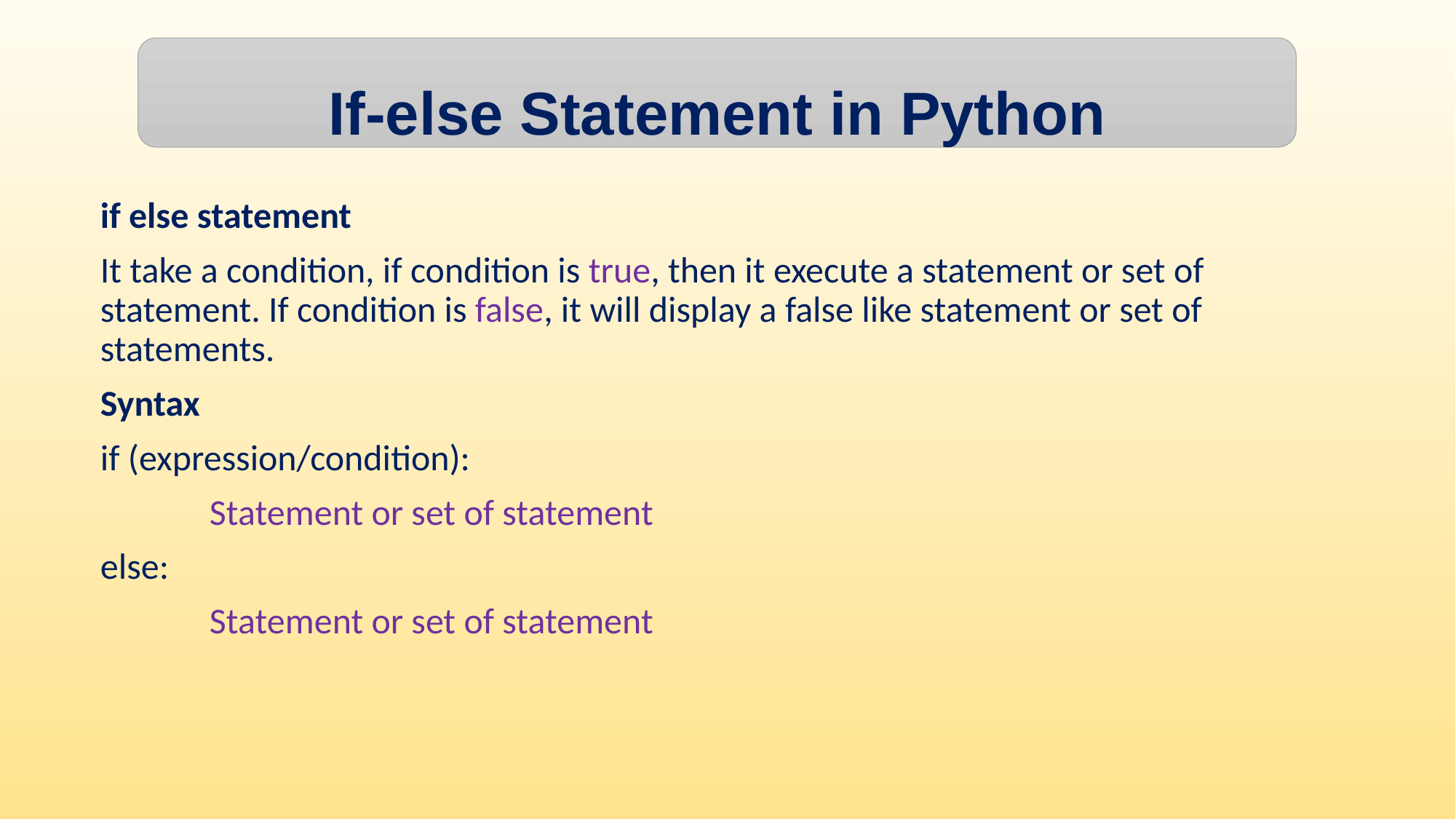

If-else Statement in Python
if else statement
It take a condition, if condition is true, then it execute a statement or set of statement. If condition is false, it will display a false like statement or set of statements.
Syntax
if (expression/condition):
	Statement or set of statement
else:
	Statement or set of statement